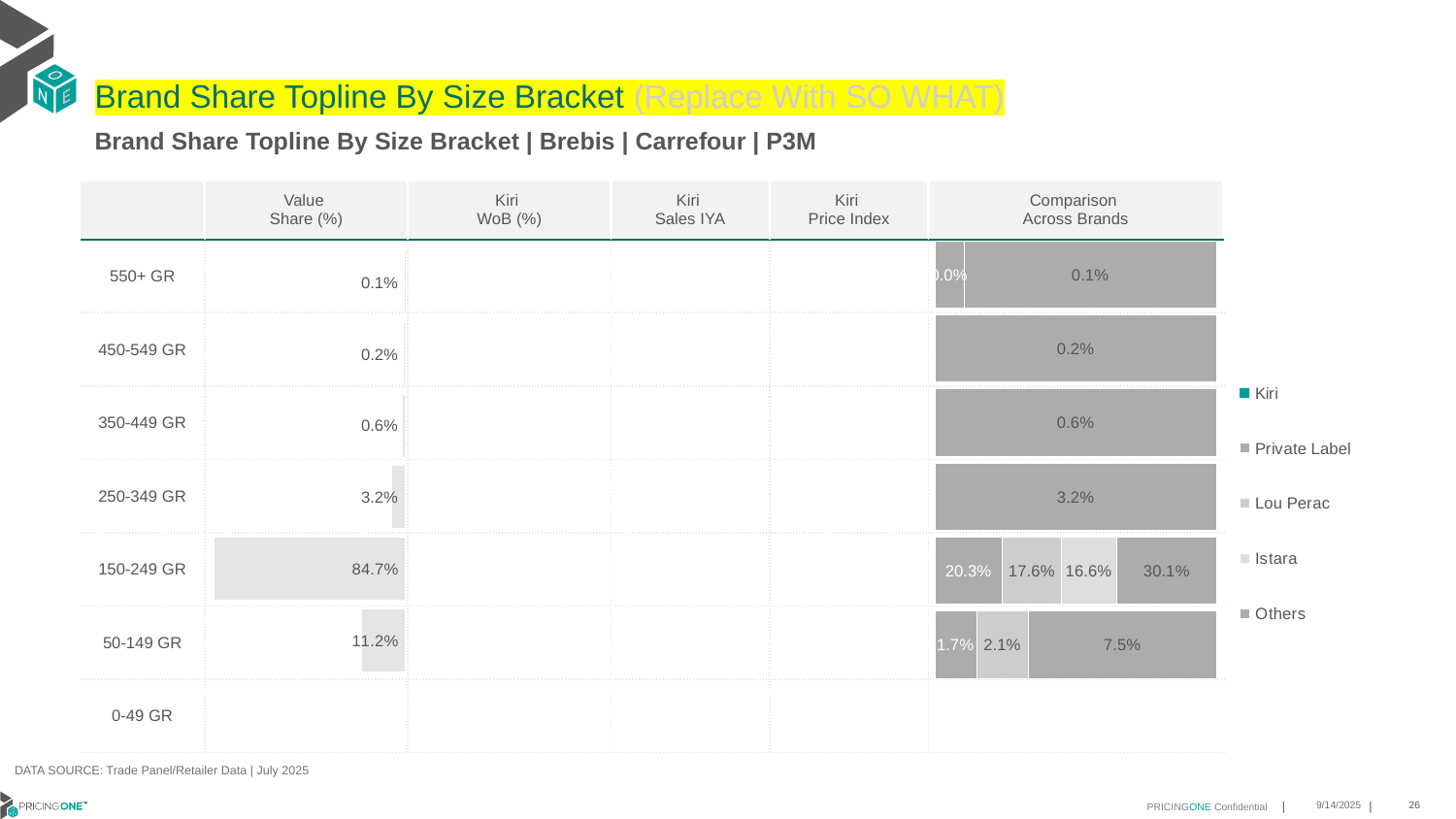

# Brand Share Topline By Size Bracket (Replace With SO WHAT)
Brand Share Topline By Size Bracket | Brebis | Carrefour | P3M
|  | Value Share (%) | Kiri WoB (%) | Kiri Sales IYA | Kiri Price Index | Comparison Across Brands |
| --- | --- | --- | --- | --- | --- |
| 550+ GR |  |  |  |  |  |
| 450-549 GR |  |  |  |  |  |
| 350-449 GR |  |  |  |  |  |
| 250-349 GR |  |  |  |  |  |
| 150-249 GR |  |  |  |  |  |
| 50-149 GR |  |  |  |  |  |
| 0-49 GR |  |  |  |  |  |

### Chart

| Category | Kiri | Private Label | Lou Perac | Istara | Others |
|---|---|---|---|---|---|
| 550+ GR | None | 0.00012784618550905057 | None | None | 0.0011172031082152861 |
| 450-549 GR | None | None | None | None | 0.0022320532191512647 |
| 350-449 GR | None | None | None | None | 0.005522170881564549 |
| 250-349 GR | None | None | None | None | 0.03205456820303794 |
| 150-249 GR | None | 0.20313096092644092 | 0.17623447649261598 | 0.16628161173411507 | 0.30120106393124985 |
| 50-149 GR | None | 0.016553335859929522 | 0.02063280567630789 | None | 0.07491190378186272 |
| 0-49 GR | None | None | None | None | None |

### Chart

| Category | Value Share |
|---|---|
|  | 0.0012450492937243368 |

### Chart

| Category | Brand WoB % |
|---|---|
|  | None |
DATA SOURCE: Trade Panel/Retailer Data | July 2025

9/14/2025
26